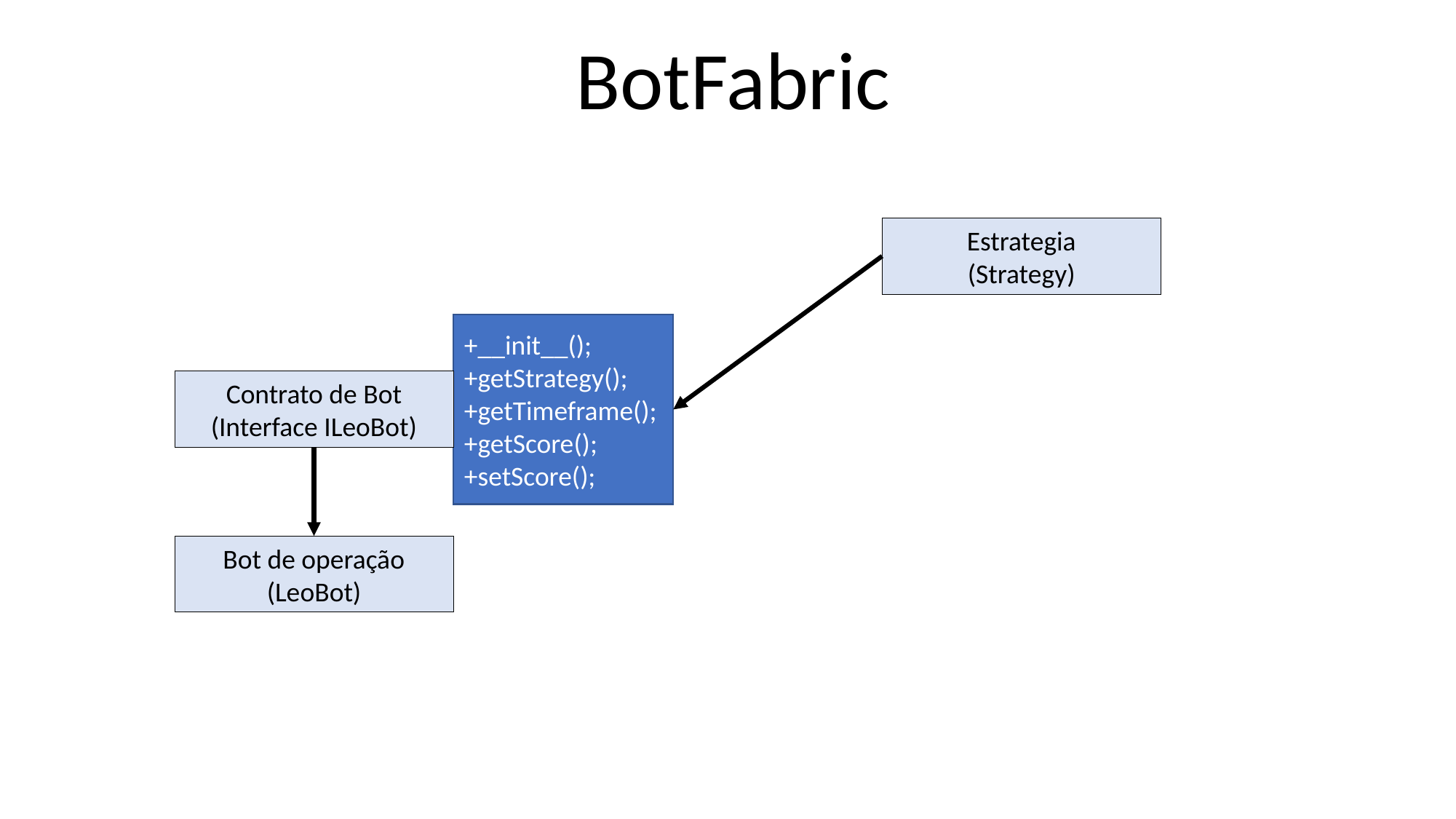

BotFabric
Estrategia
(Strategy)
+__init__();
+getStrategy();
+getTimeframe();
+getScore();
+setScore();
Contrato de Bot (Interface ILeoBot)
Bot de operação
(LeoBot)